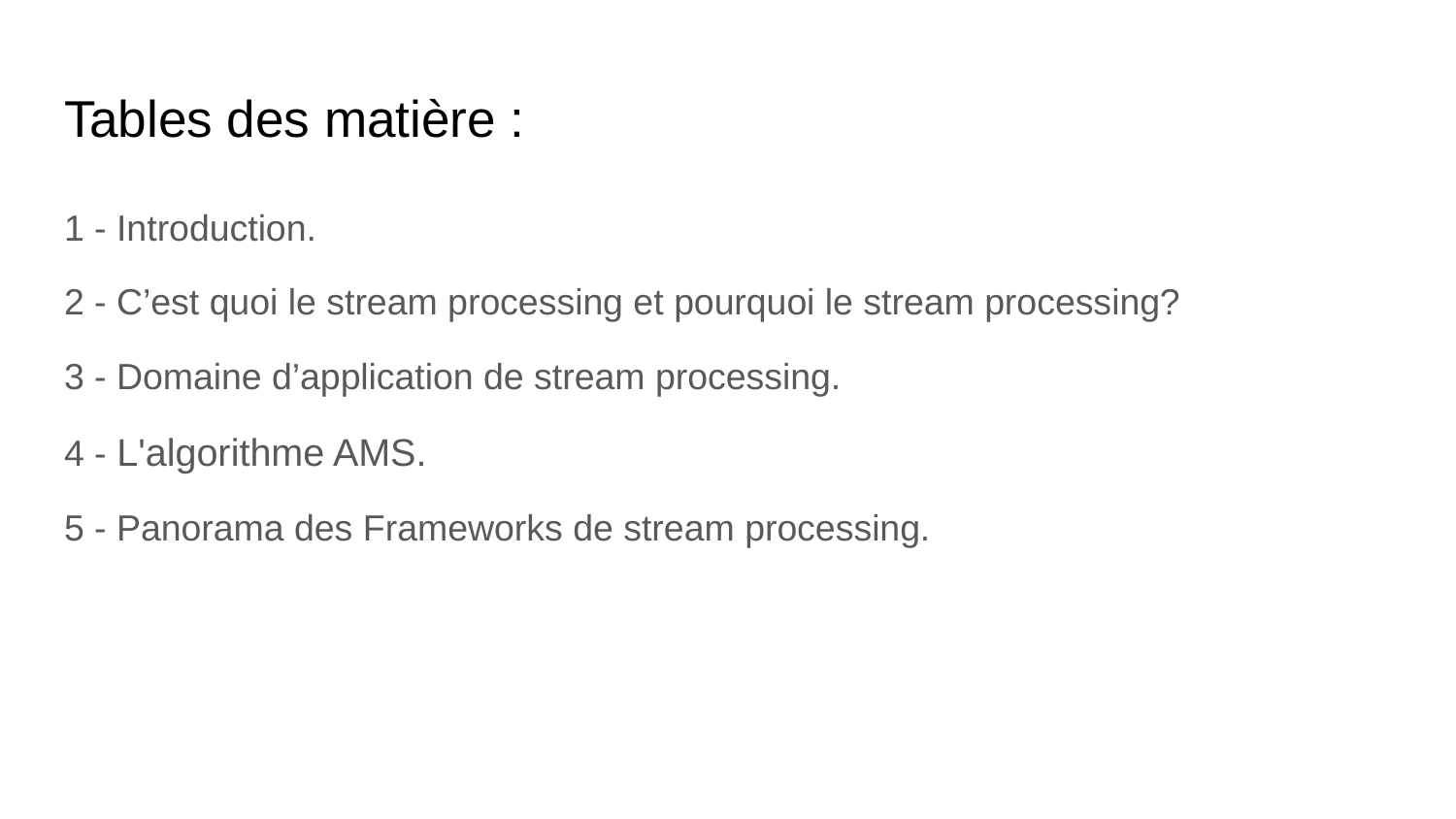

# Tables des matière :
1 - Introduction.
2 - C’est quoi le stream processing et pourquoi le stream processing?
3 - Domaine d’application de stream processing.
4 - L'algorithme AMS.
5 - Panorama des Frameworks de stream processing.